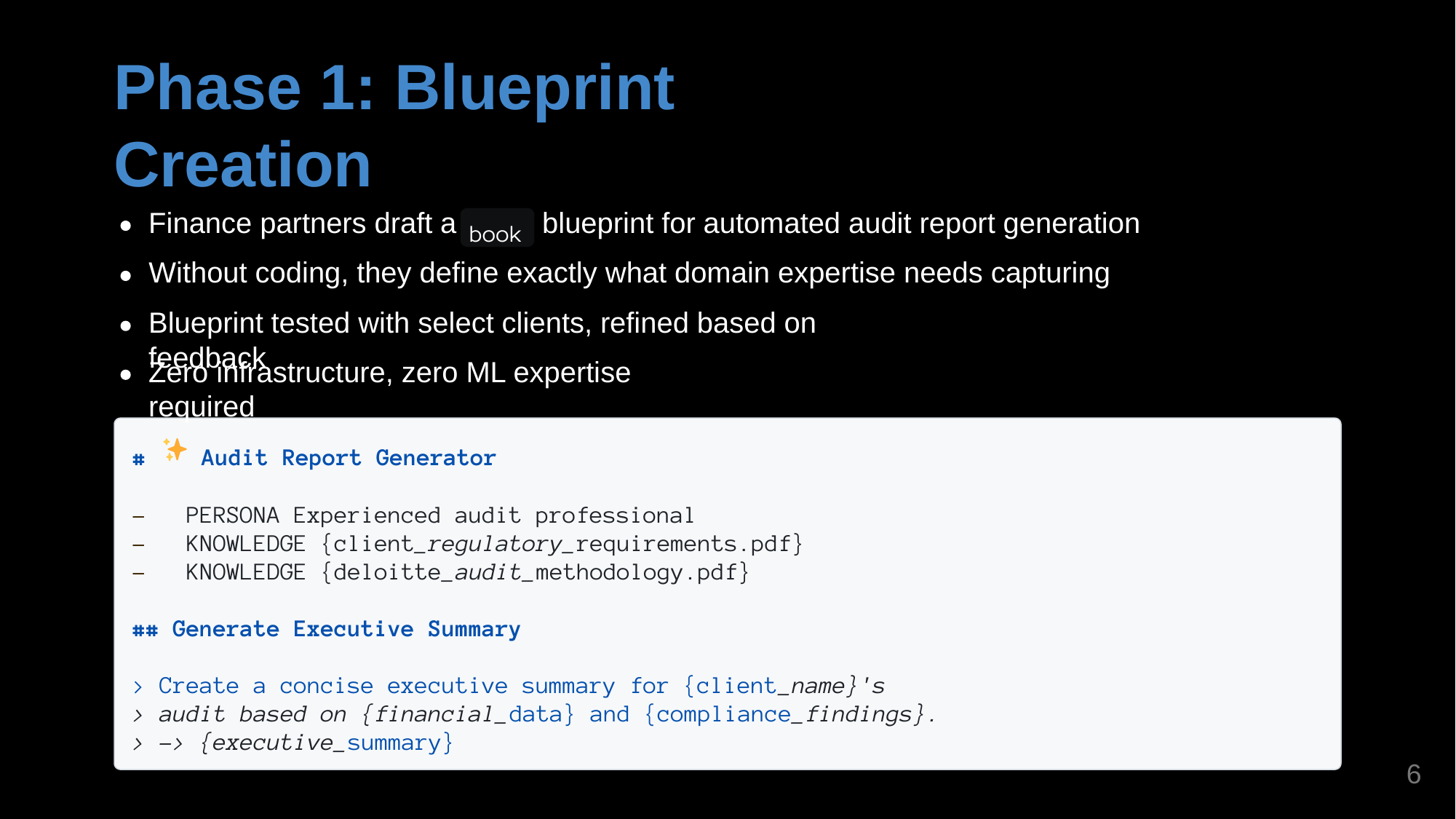

Phase 1: Blueprint Creation
Finance partners draft a
 blueprint for automated audit report generation

book

Without coding, they define exactly what domain expertise needs capturing

Blueprint tested with select clients, refined based on feedback

Zero infrastructure, zero ML expertise required

#
 Audit Report Generator
-   PERSONA Experienced audit professional
-   KNOWLEDGE {client_regulatory_requirements.pdf}
-   KNOWLEDGE {deloitte_audit_methodology.pdf}
## Generate Executive Summary
> Create a concise executive summary for {client_name}'s
> audit based on {financial_data} and {compliance_findings}.
> -> {executive_summary}
6